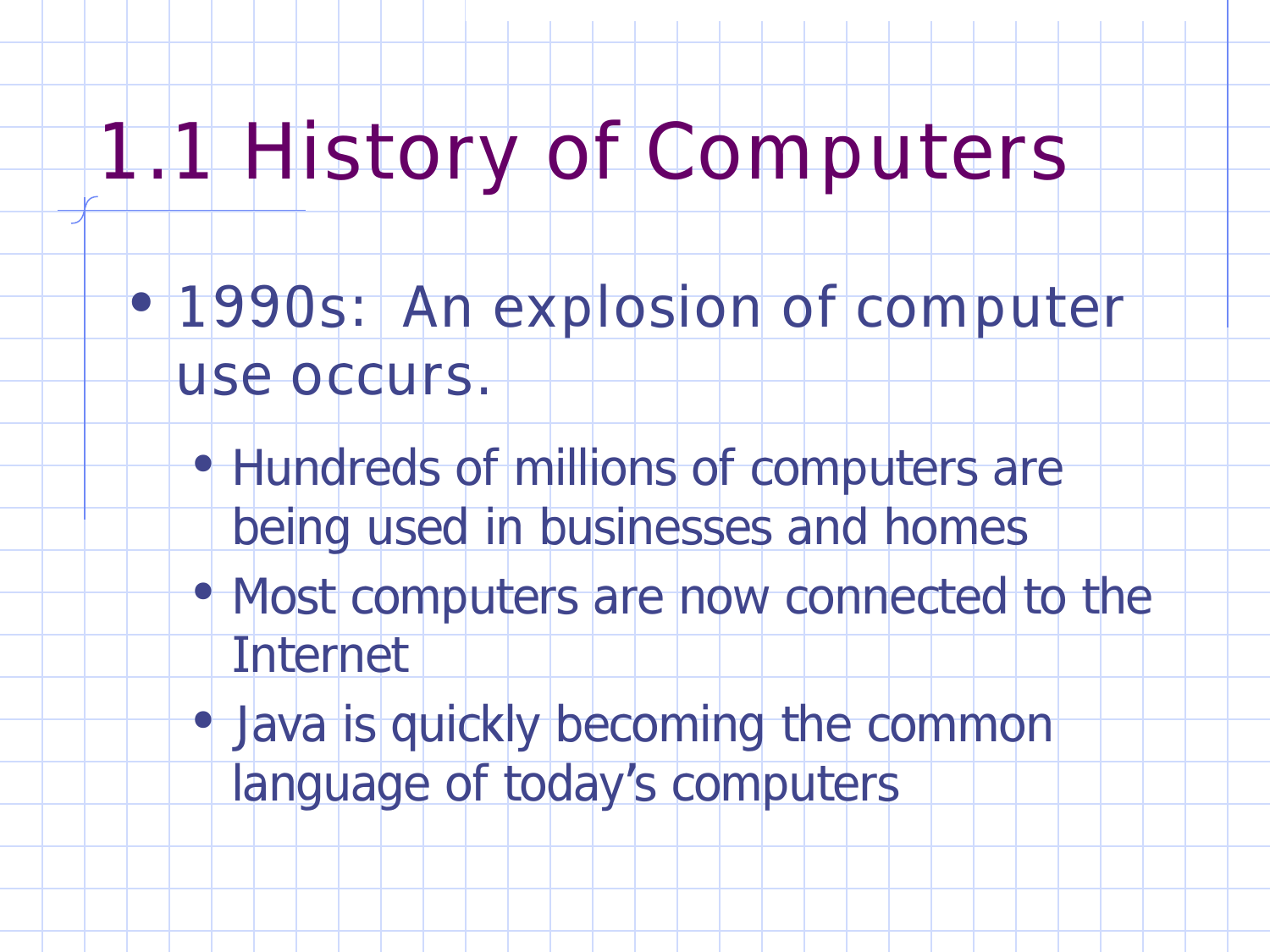

# 1.1 History of Computers
1990s:  An explosion of computer use occurs.

Hundreds of millions of computers are being used in businesses and homes
Most computers are now connected to the Internet
Java is quickly becoming the common language of today’s computers